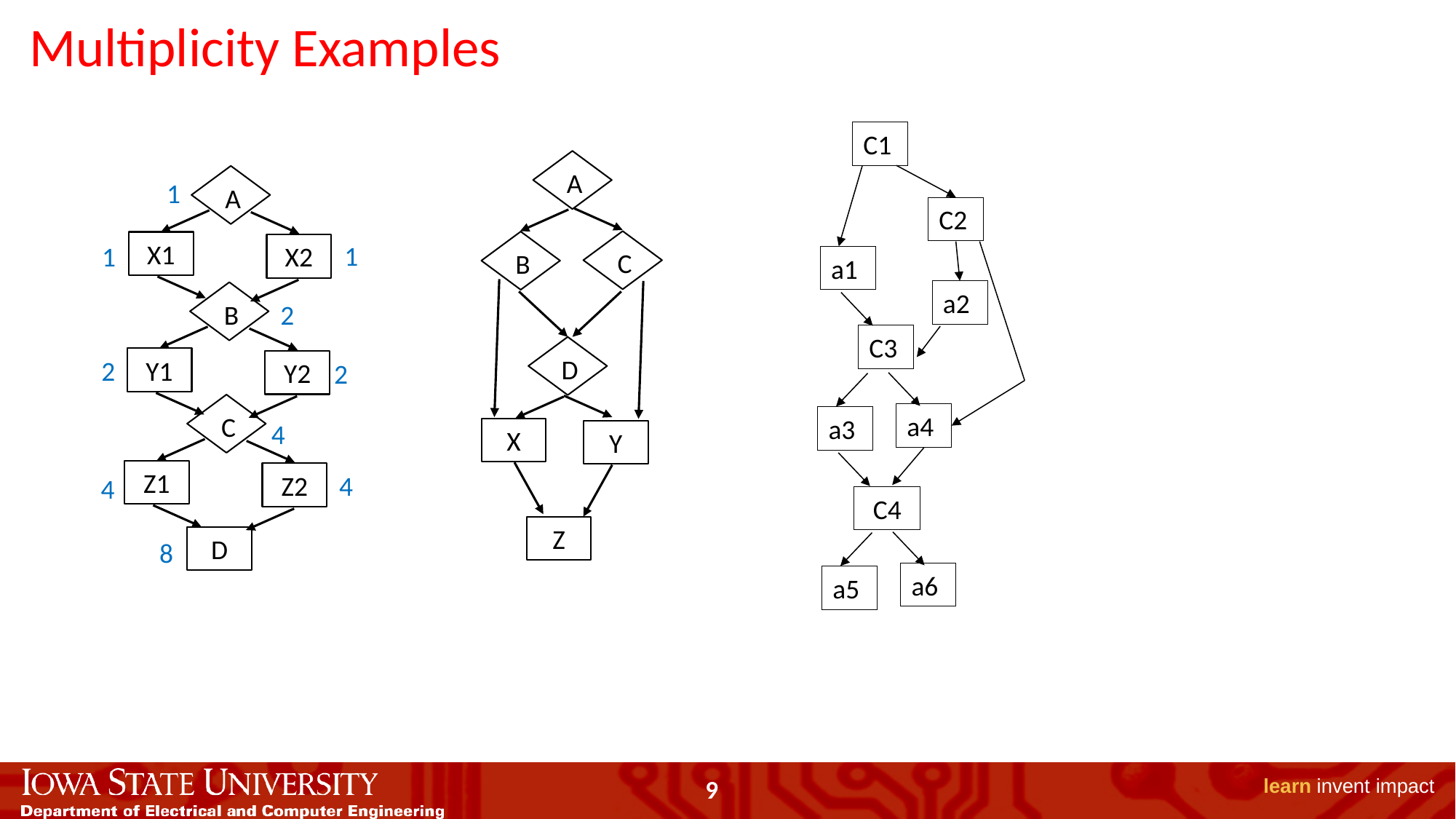

# Multiplicity Examples
C1
C2
a1
C3
a4
a3
C4
a2
a6
a5

A

C

B

D
X
Y
Z

A
X1
X2
1
1
1

B
Y1
Y2
2
2
2

C
Z1
Z2
4
4
4
D
8
9